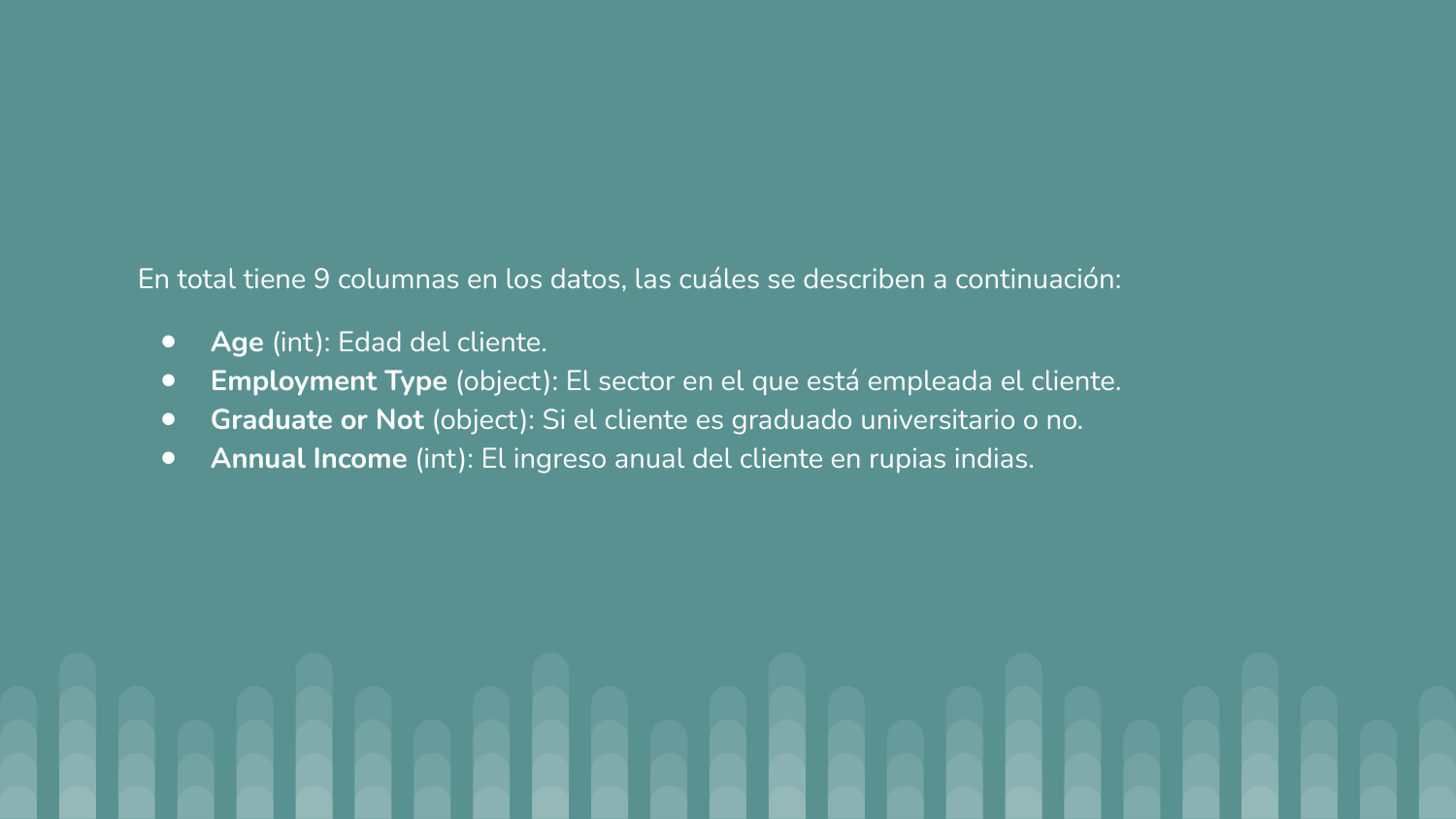

En total tiene 9 columnas en los datos, las cuáles se describen a continuación:
Age (int): Edad del cliente.
Employment Type (object): El sector en el que está empleada el cliente.
Graduate or Not (object): Si el cliente es graduado universitario o no.
Annual Income (int): El ingreso anual del cliente en rupias indias.